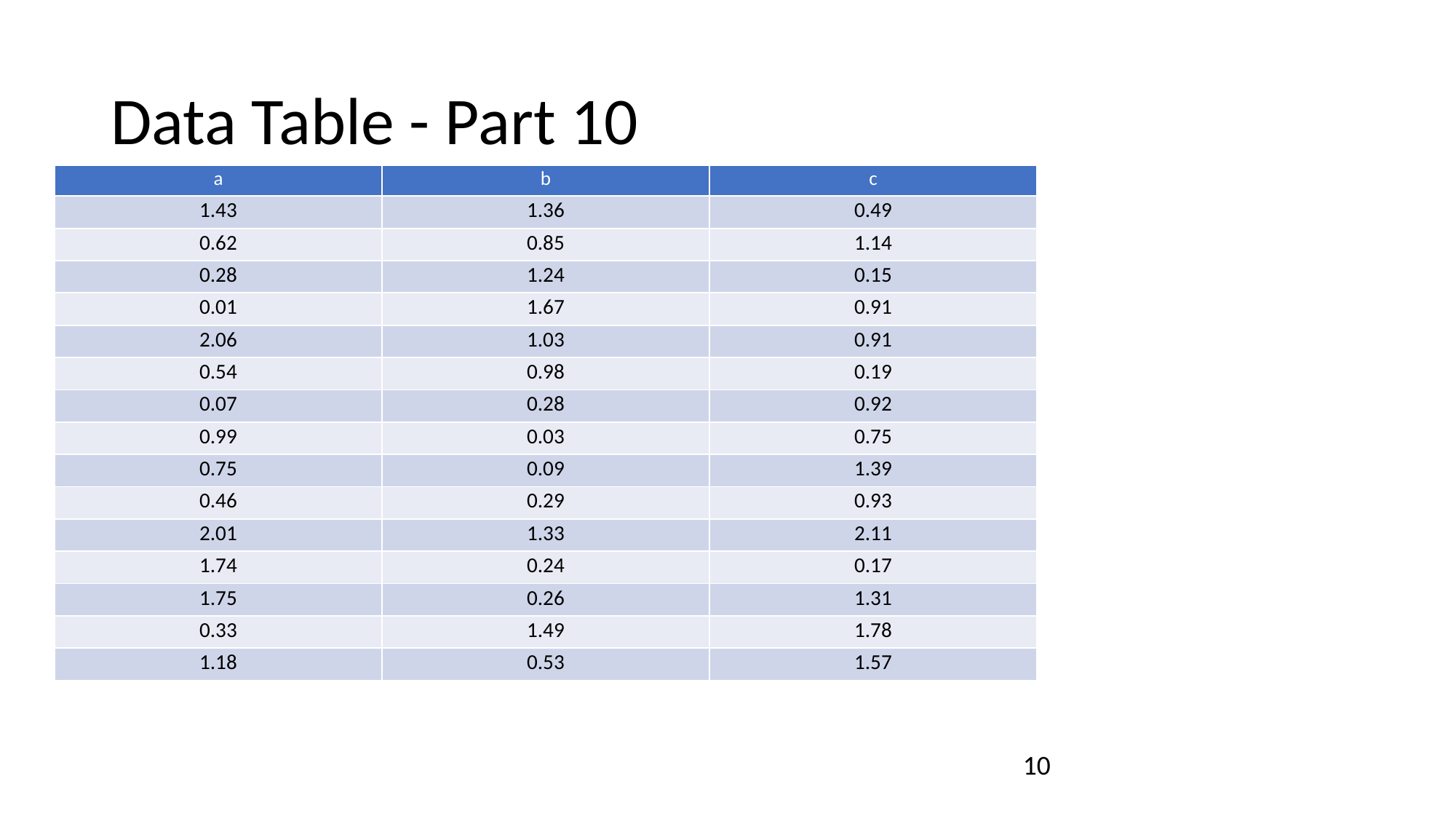

# Data Table - Part 10
| a | b | c |
| --- | --- | --- |
| 1.43 | 1.36 | 0.49 |
| 0.62 | 0.85 | 1.14 |
| 0.28 | 1.24 | 0.15 |
| 0.01 | 1.67 | 0.91 |
| 2.06 | 1.03 | 0.91 |
| 0.54 | 0.98 | 0.19 |
| 0.07 | 0.28 | 0.92 |
| 0.99 | 0.03 | 0.75 |
| 0.75 | 0.09 | 1.39 |
| 0.46 | 0.29 | 0.93 |
| 2.01 | 1.33 | 2.11 |
| 1.74 | 0.24 | 0.17 |
| 1.75 | 0.26 | 1.31 |
| 0.33 | 1.49 | 1.78 |
| 1.18 | 0.53 | 1.57 |

10